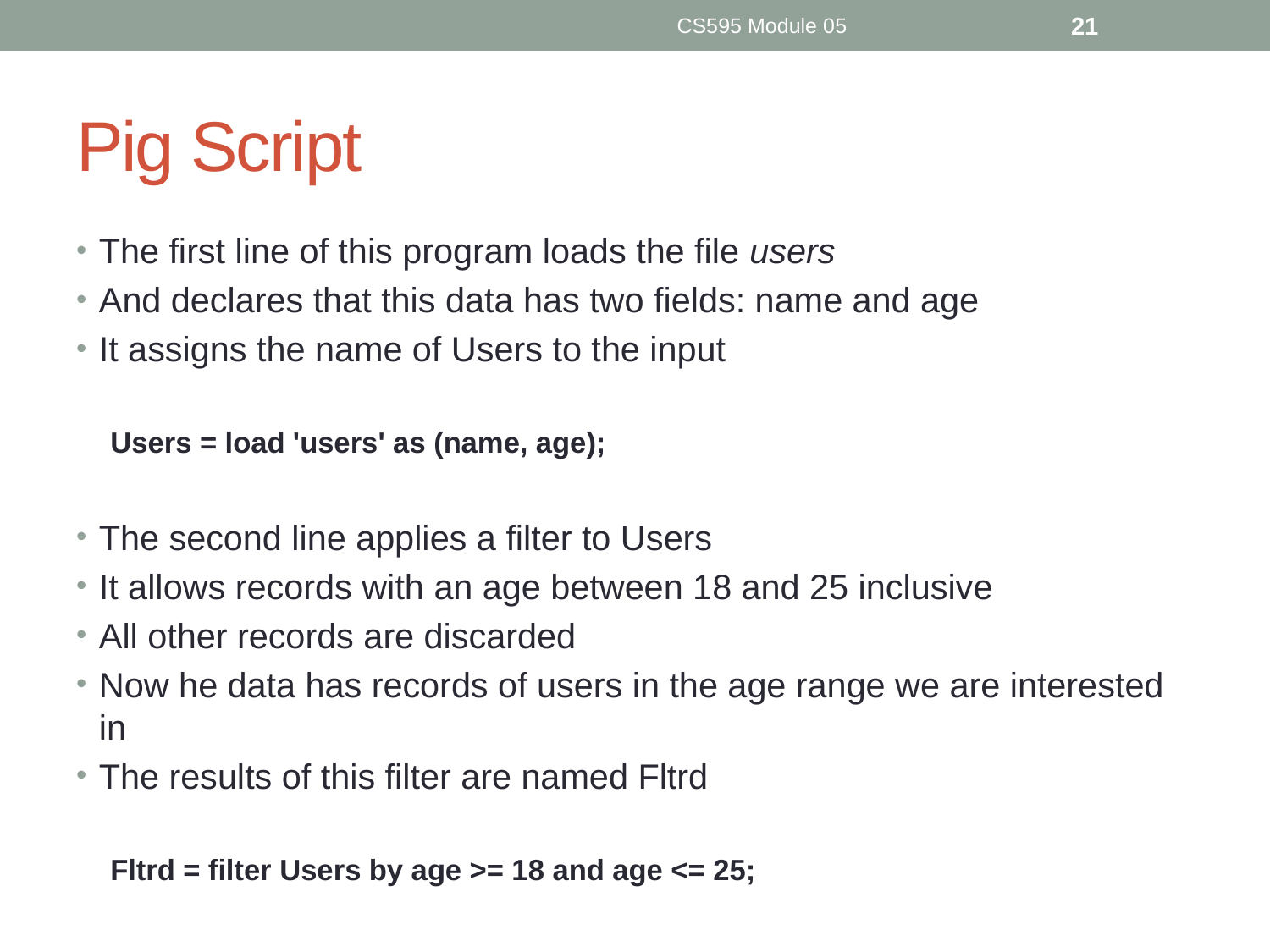

CS595 Module 05
21
# Pig Script
The first line of this program loads the file users
And declares that this data has two fields: name and age
It assigns the name of Users to the input

Users = load 'users' as (name, age);

The second line applies a filter to Users
It allows records with an age between 18 and 25 inclusive
All other records are discarded
Now he data has records of users in the age range we are interested in
The results of this filter are named Fltrd

Fltrd = filter Users by age >= 18 and age <= 25;